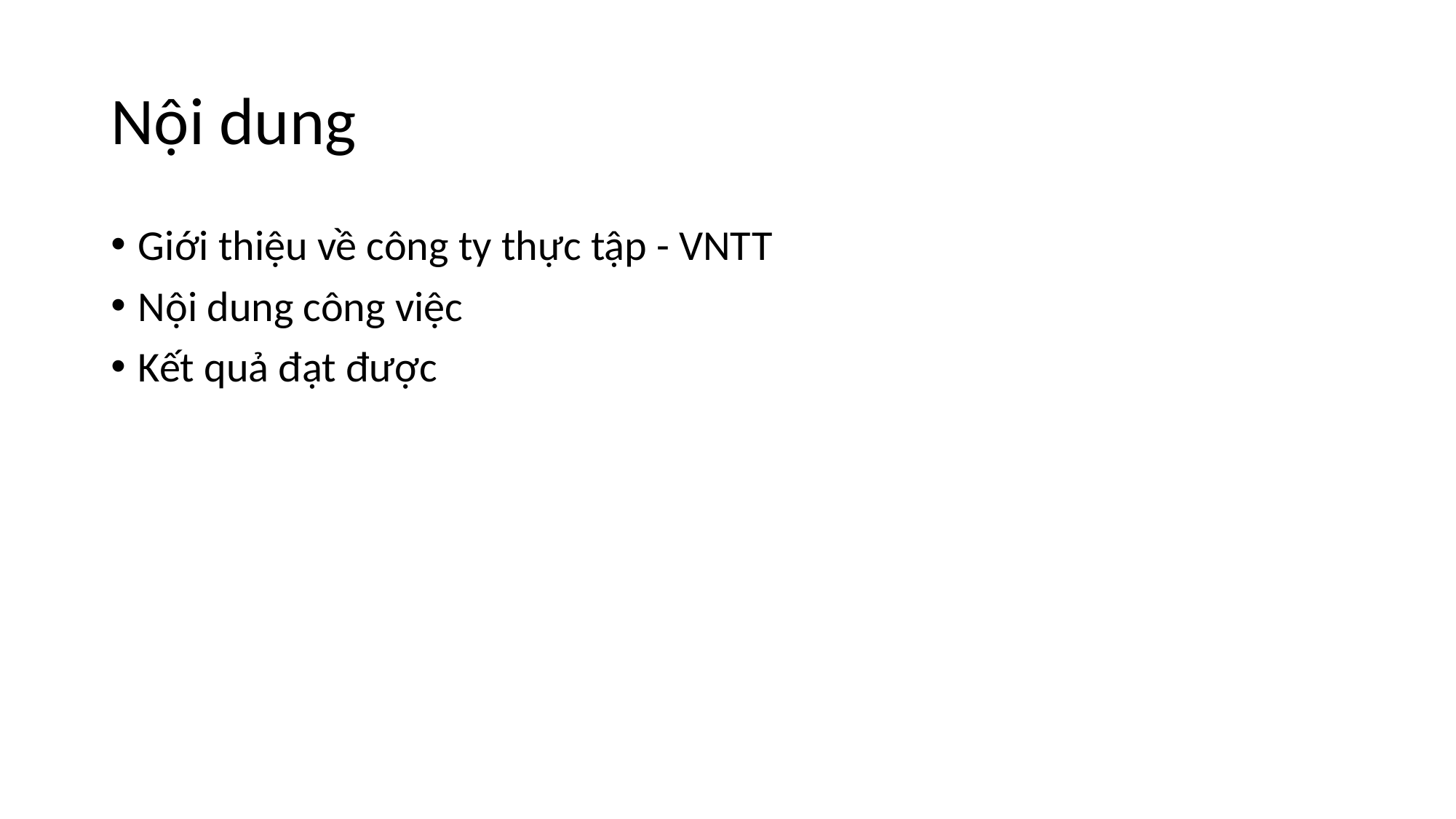

# Nội dung
Giới thiệu về công ty thực tập - VNTT
Nội dung công việc
Kết quả đạt được